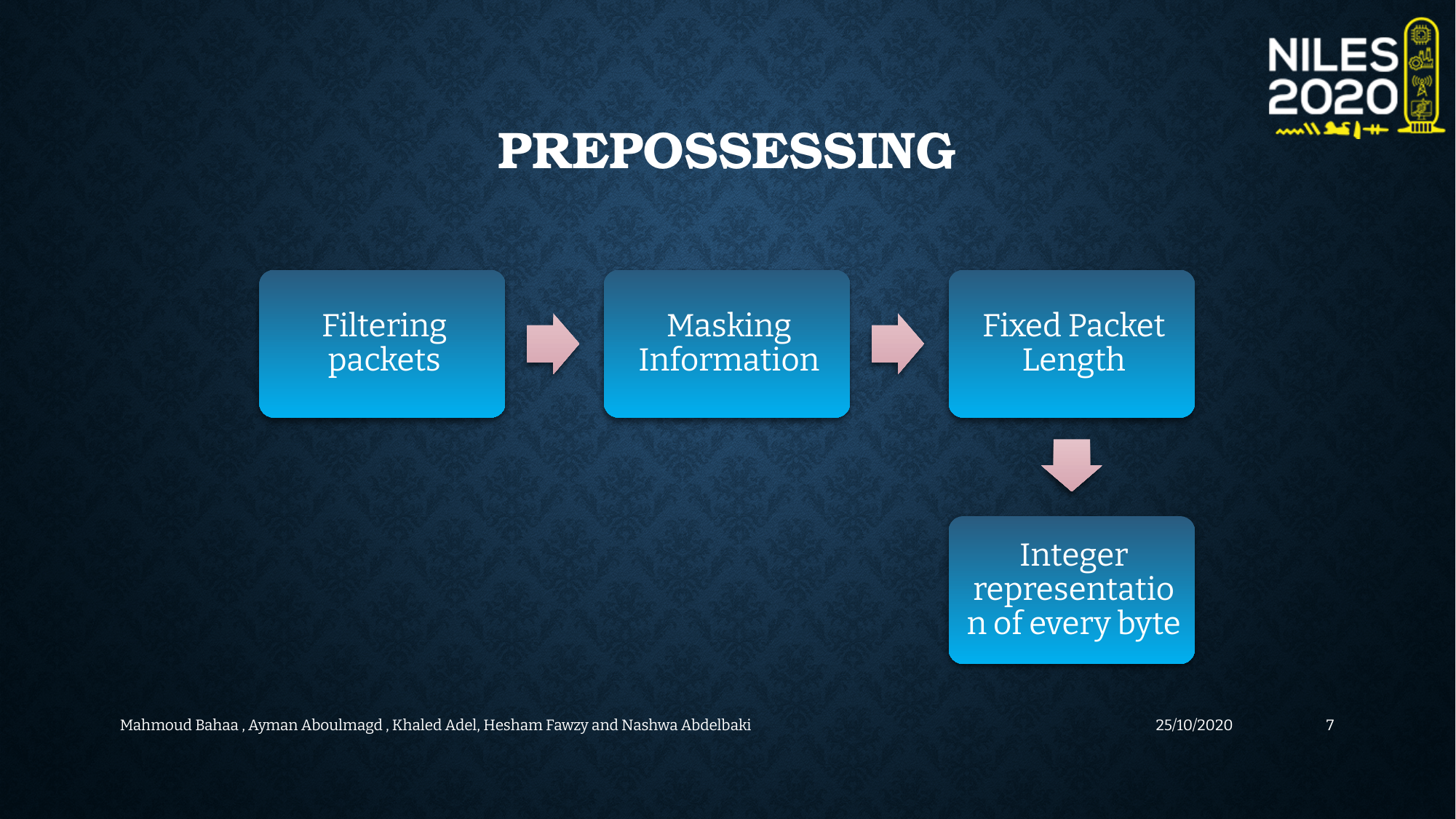

# Prepossessing
Filtering packets

Masking Information

Fixed Packet Length

Integer representation of every byte
Mahmoud Bahaa , Ayman Aboulmagd , Khaled Adel, Hesham Fawzy and Nashwa Abdelbaki
25/10/2020
7